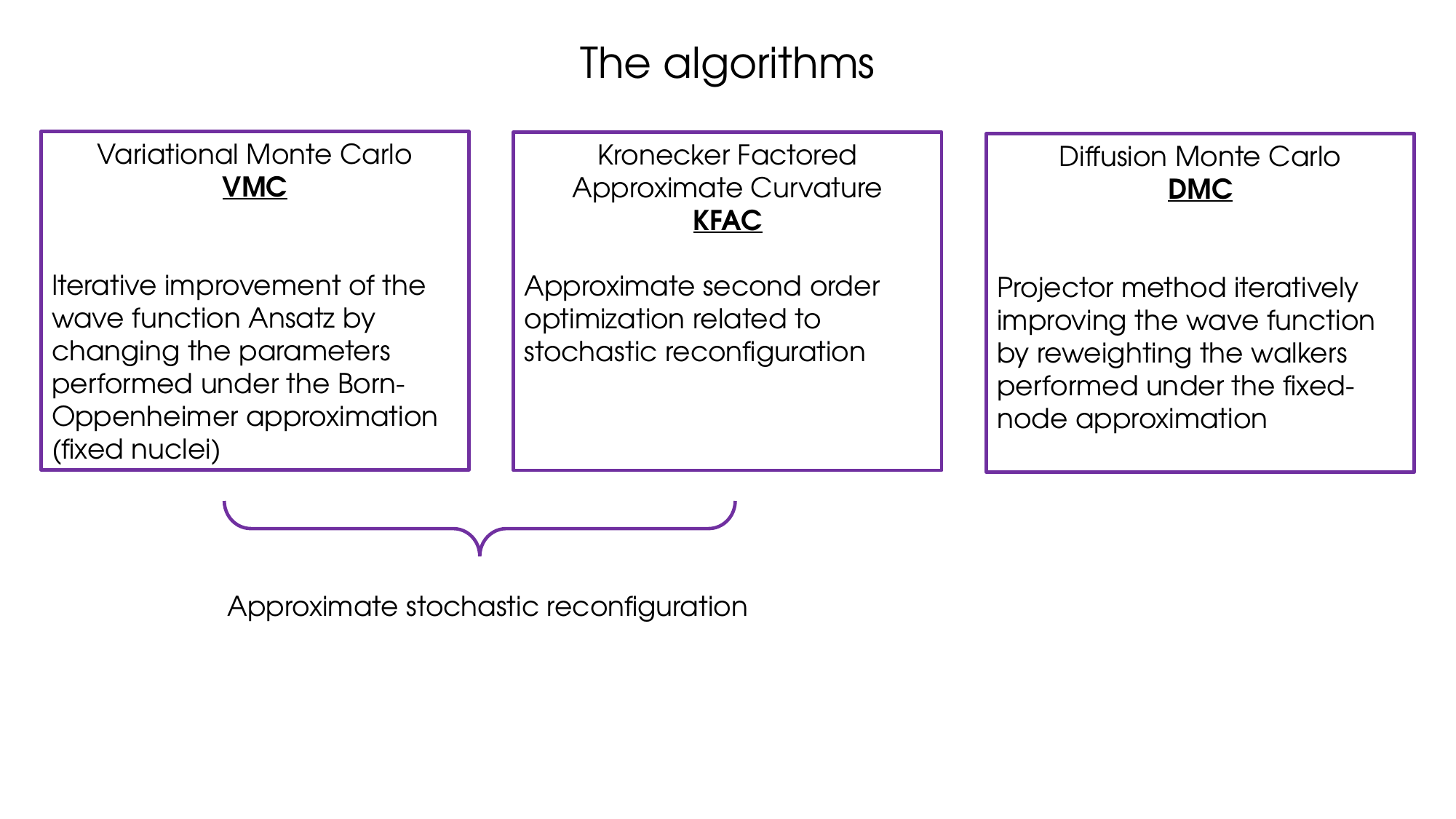

# The algorithms
Variational Monte Carlo
VMC

Iterative improvement of the wave function Ansatz by changing the parameters performed under the Born-Oppenheimer approximation (fixed nuclei)
Kronecker Factored Approximate Curvature
KFAC

Approximate second order optimization related to stochastic reconfiguration

Diffusion Monte Carlo
DMC

Projector method iteratively improving the wave function by reweighting the walkers performed under the fixed-node approximation

Approximate stochastic reconfiguration